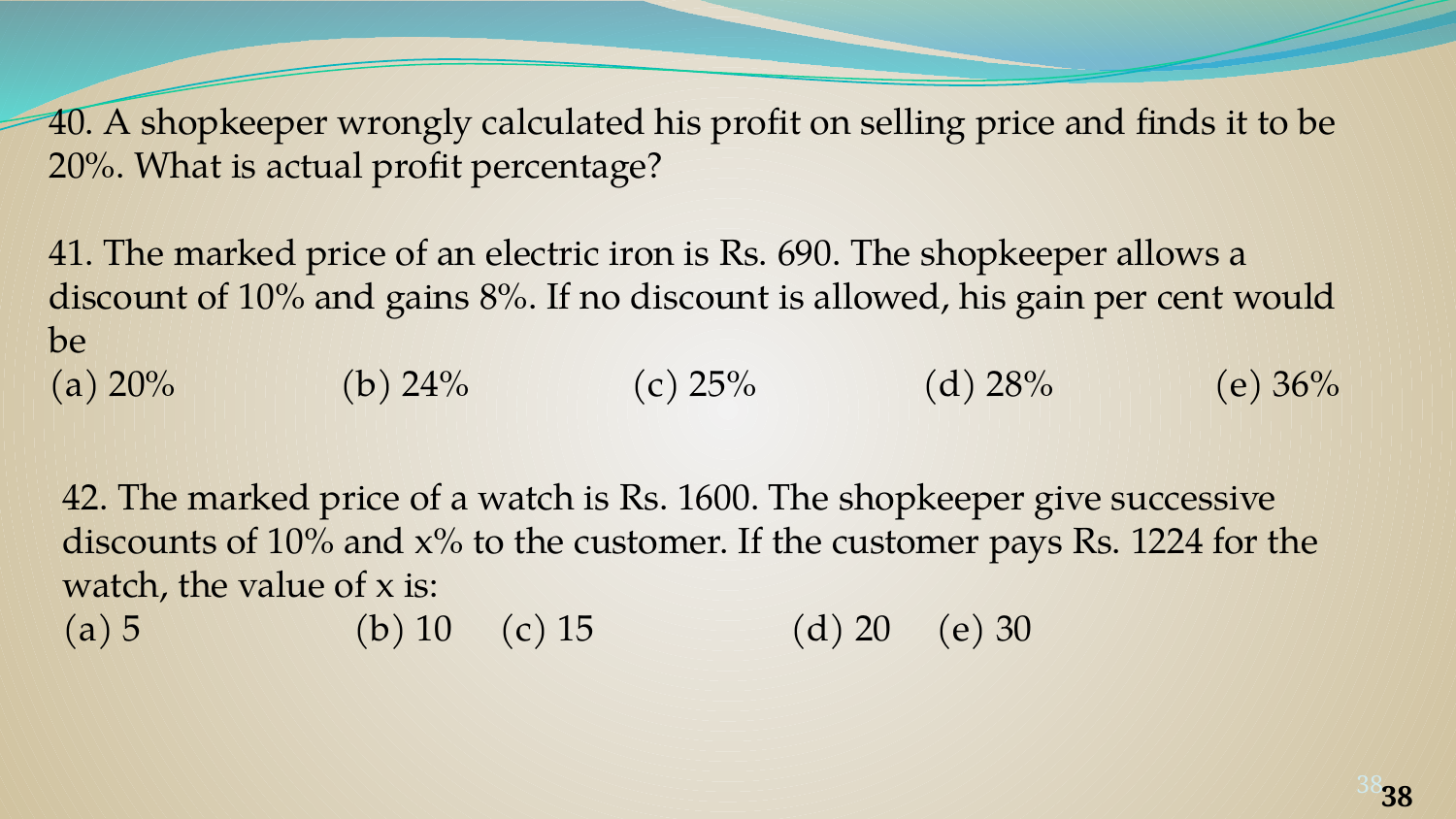

40. A shopkeeper wrongly calculated his profit on selling price and finds it to be 20%. What is actual profit percentage?
41. The marked price of an electric iron is Rs. 690. The shopkeeper allows a discount of 10% and gains 8%. If no discount is allowed, his gain per cent would be
(a) 20%		(b) 24%		(c) 25%		(d) 28%		(e) 36%
42. The marked price of a watch is Rs. 1600. The shopkeeper give successive discounts of 10% and x% to the customer. If the customer pays Rs. 1224 for the watch, the value of x is:
(a) 5		(b) 10	(c) 15		(d) 20	(e) 30

38
38